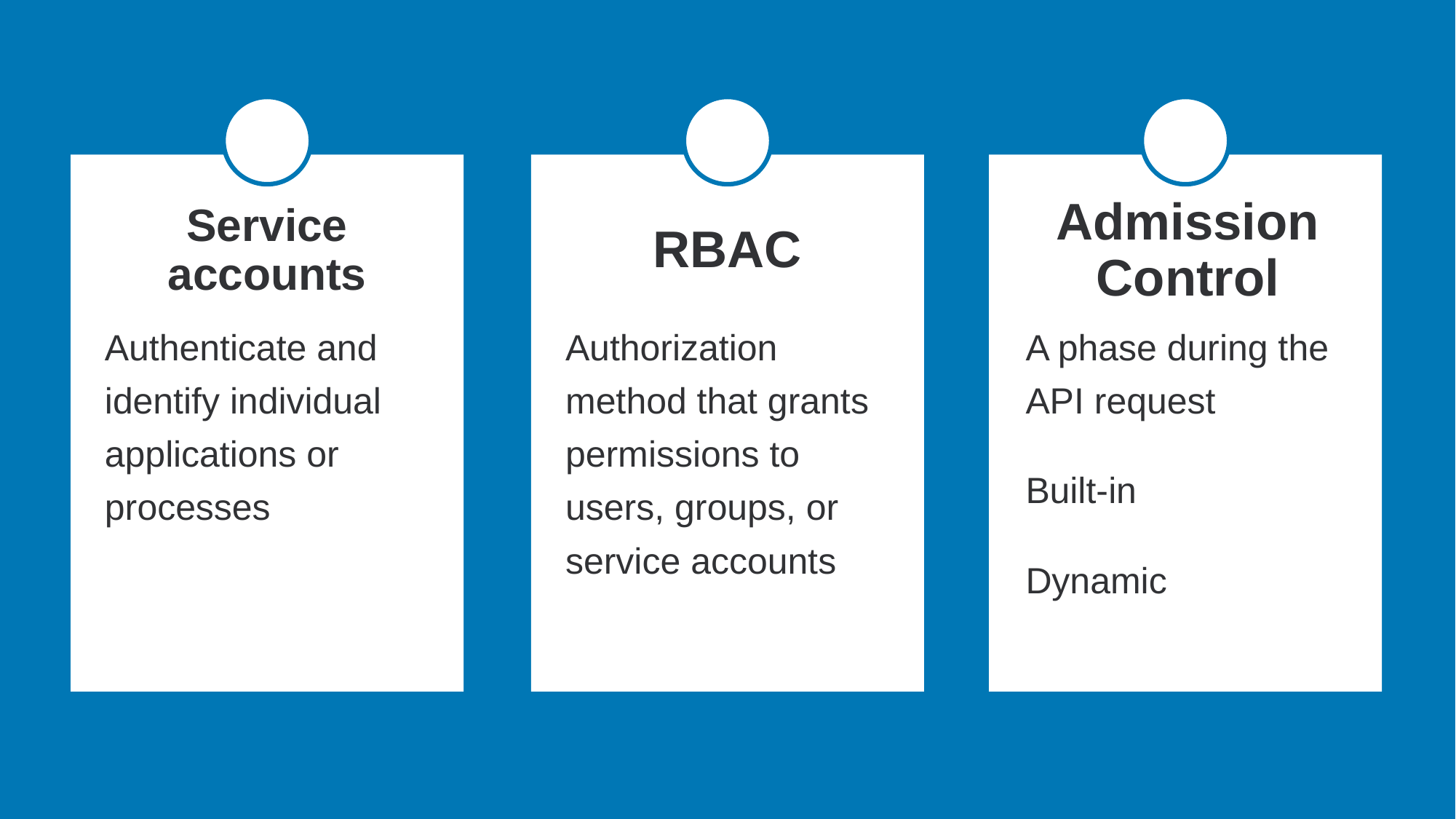

# Service accounts
RBAC
Admission Control
Authenticate and identify individual applications or processes
Authorization method that grants permissions to users, groups, or service accounts
A phase during the API request
Built-in
Dynamic